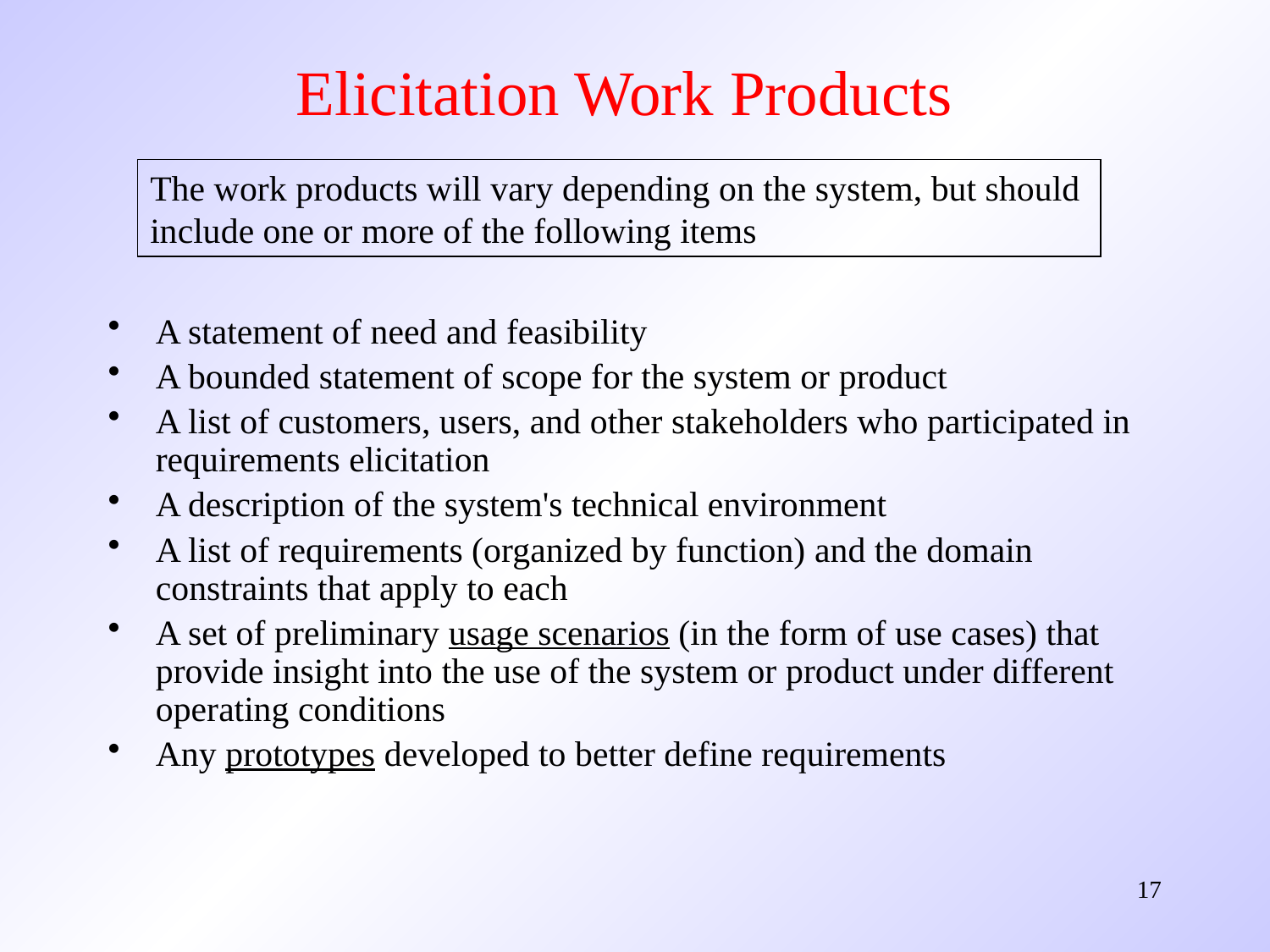

# Elicitation Work Products
The work products will vary depending on the system, but should include one or more of the following items
A statement of need and feasibility
A bounded statement of scope for the system or product
A list of customers, users, and other stakeholders who participated in requirements elicitation
A description of the system's technical environment
A list of requirements (organized by function) and the domain constraints that apply to each
A set of preliminary usage scenarios (in the form of use cases) that provide insight into the use of the system or product under different operating conditions
Any prototypes developed to better define requirements
17